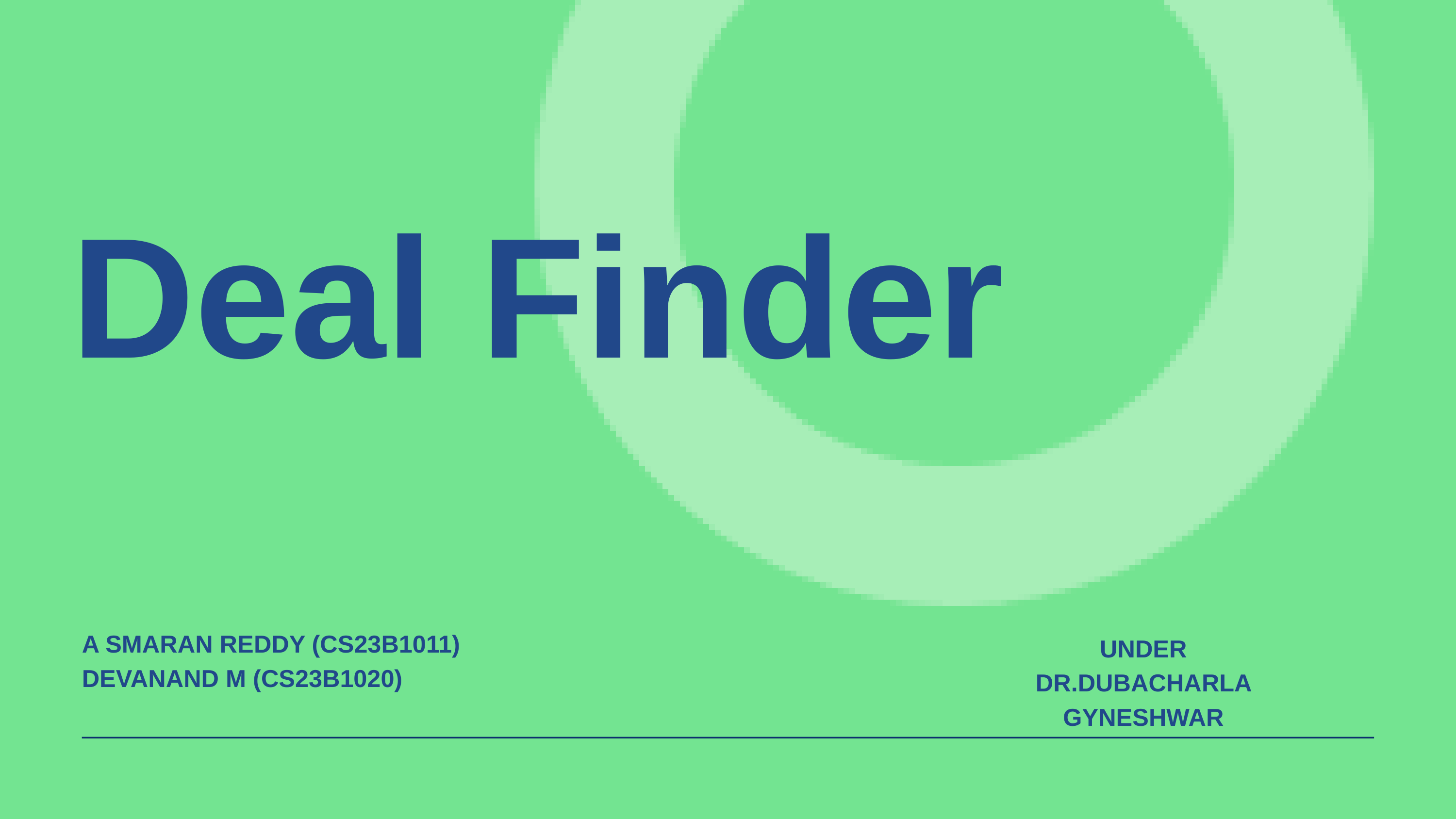

Deal Finder
A SMARAN REDDY (CS23B1011)
DEVANAND M (CS23B1020)
UNDER
DR.DUBACHARLA GYNESHWAR